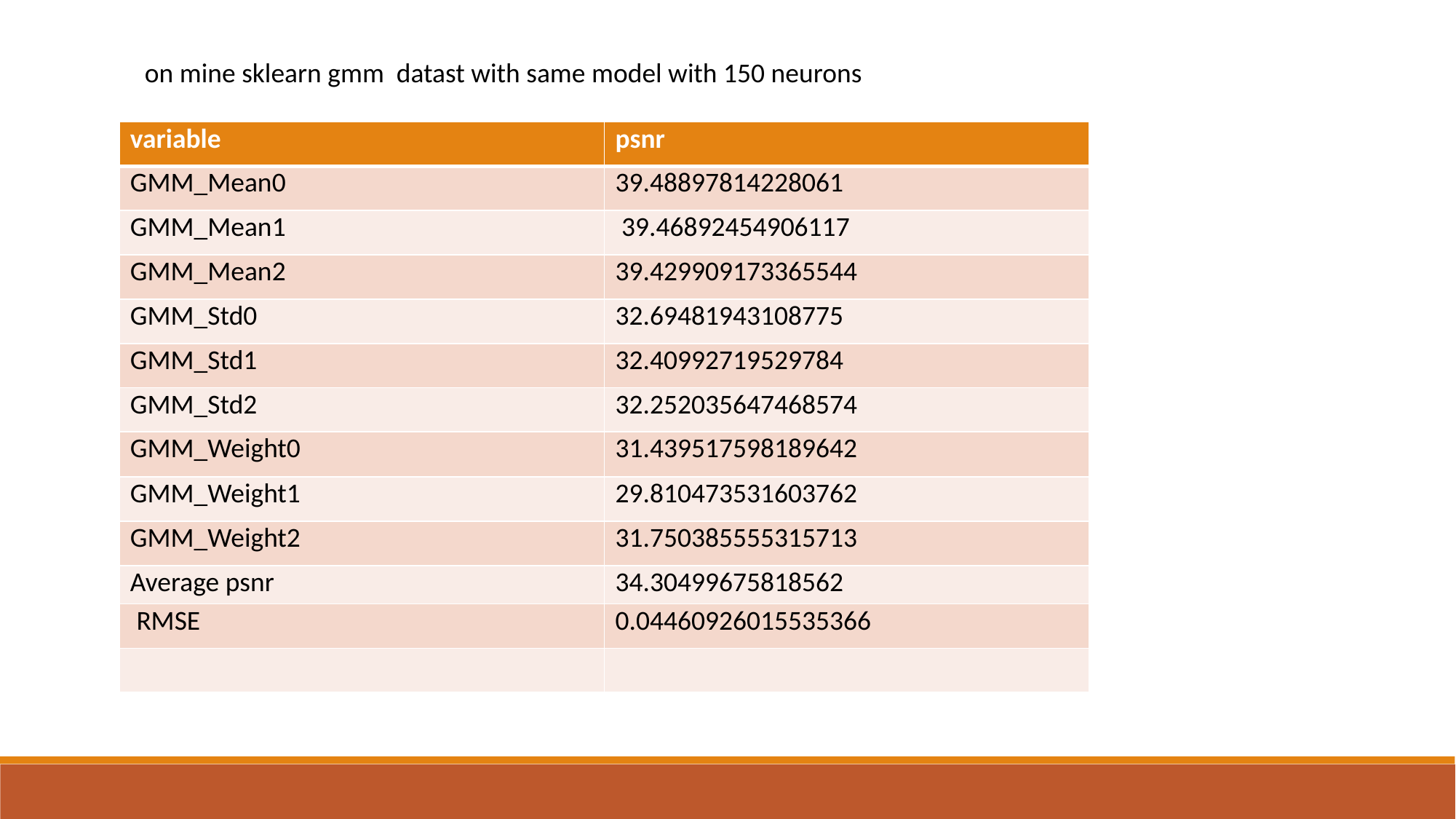

on mine sklearn gmm  datast with same model with 150 neurons
| variable | psnr |
| --- | --- |
| GMM\_Mean0 | 39.48897814228061 |
| GMM\_Mean1 | 39.46892454906117 |
| GMM\_Mean2 | 39.429909173365544 |
| GMM\_Std0 | 32.69481943108775 |
| GMM\_Std1 | 32.40992719529784 |
| GMM\_Std2 | 32.252035647468574 |
| GMM\_Weight0 | 31.439517598189642 |
| GMM\_Weight1 | 29.810473531603762 |
| GMM\_Weight2 | 31.750385555315713 |
| Average psnr | 34.30499675818562 |
| RMSE | 0.04460926015535366 |
|  |  |